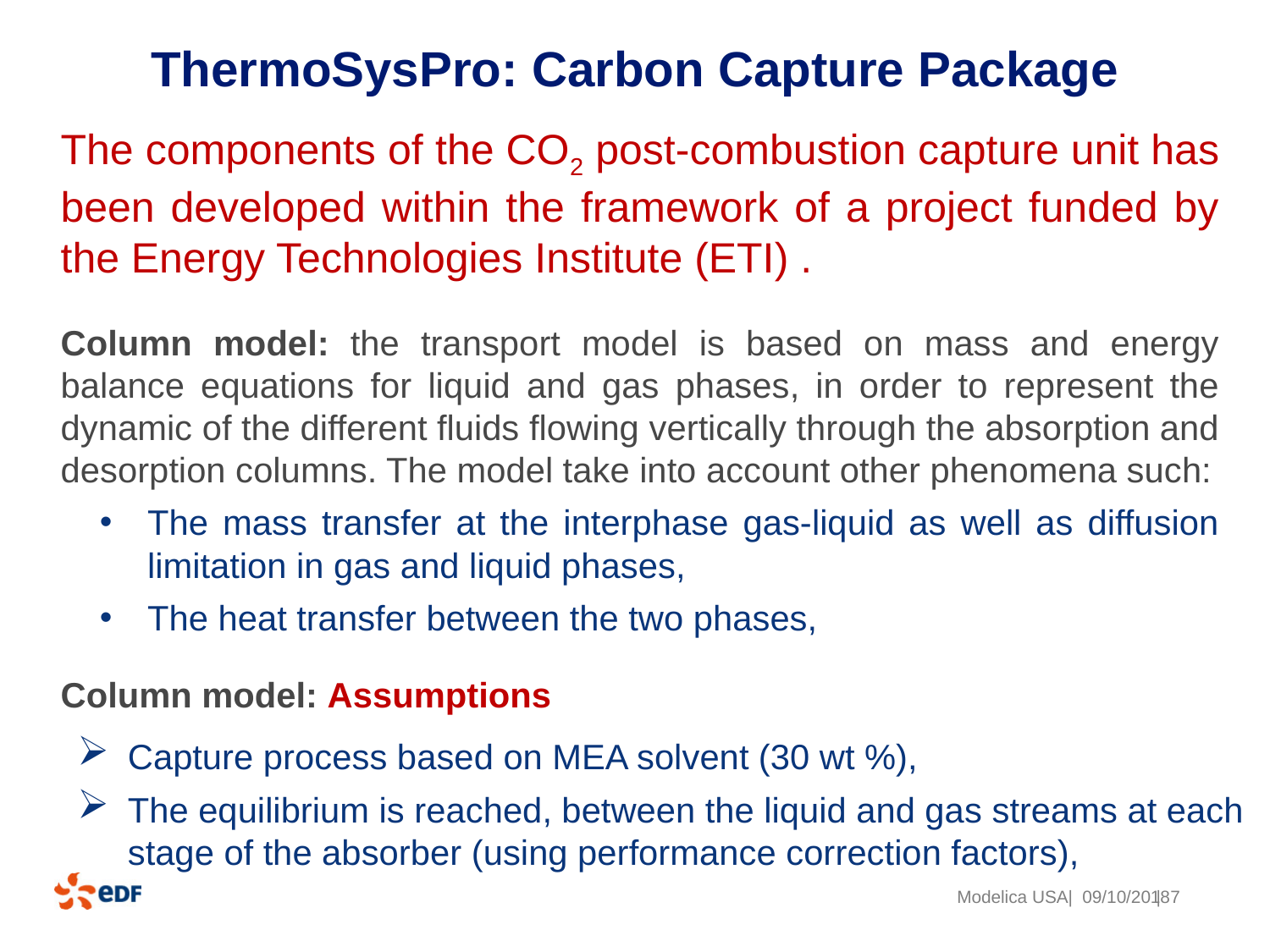

ThermoSysPro: Carbon Capture Package
The components of the CO2 post-combustion capture unit has been developed within the framework of a project funded by the Energy Technologies Institute (ETI) .
Column model: the transport model is based on mass and energy balance equations for liquid and gas phases, in order to represent the dynamic of the different fluids flowing vertically through the absorption and desorption columns. The model take into account other phenomena such:
The mass transfer at the interphase gas-liquid as well as diffusion limitation in gas and liquid phases,
The heat transfer between the two phases,
Column model: Assumptions
Capture process based on MEA solvent (30 wt %),
The equilibrium is reached, between the liquid and gas streams at each stage of the absorber (using performance correction factors),
Modelica USA|  09/10/2018